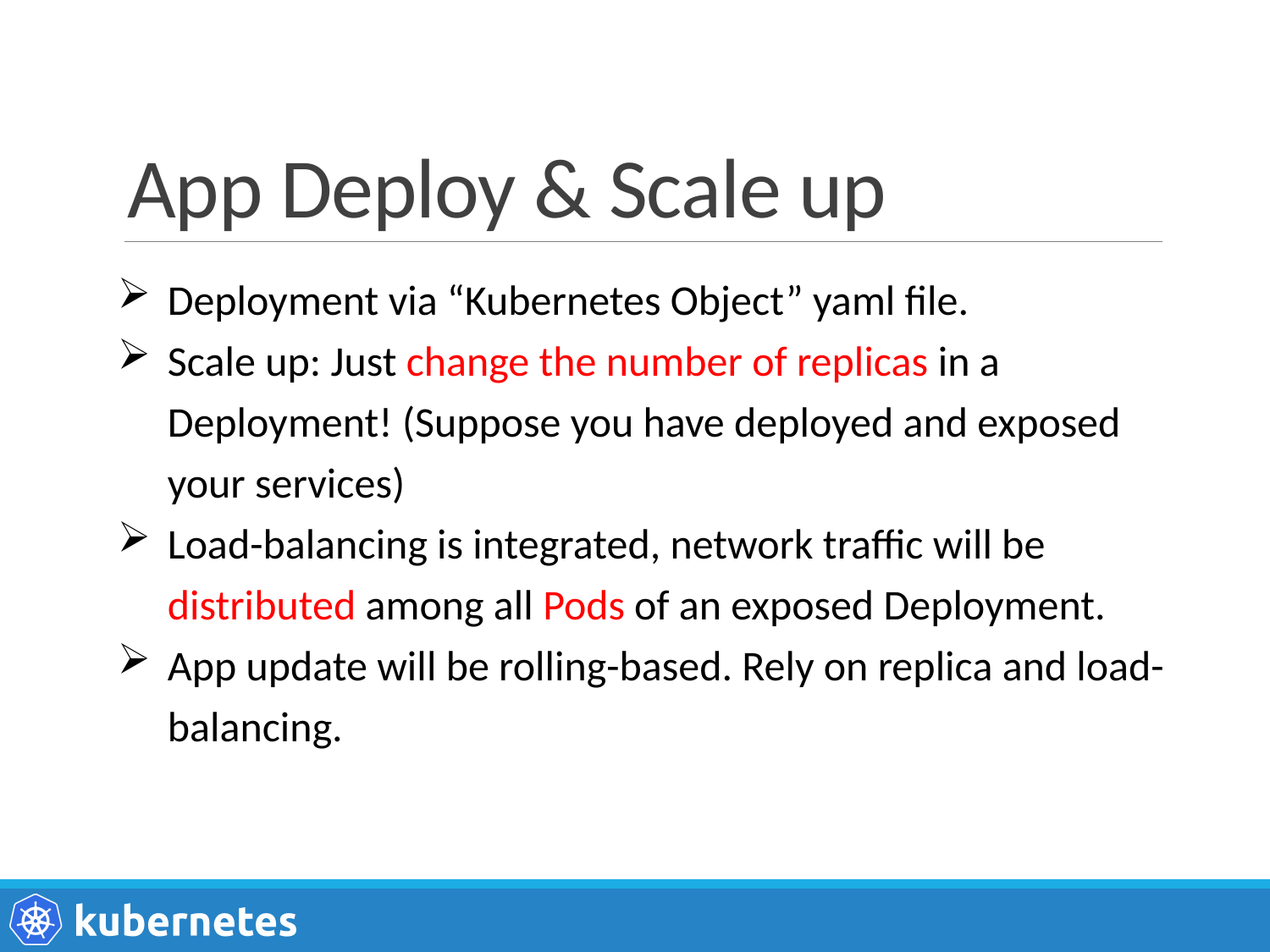

# App Deploy & Scale up
Deployment via “Kubernetes Object” yaml file.
Scale up: Just change the number of replicas in a Deployment! (Suppose you have deployed and exposed your services)
Load-balancing is integrated, network traffic will be distributed among all Pods of an exposed Deployment.
App update will be rolling-based. Rely on replica and load-balancing.